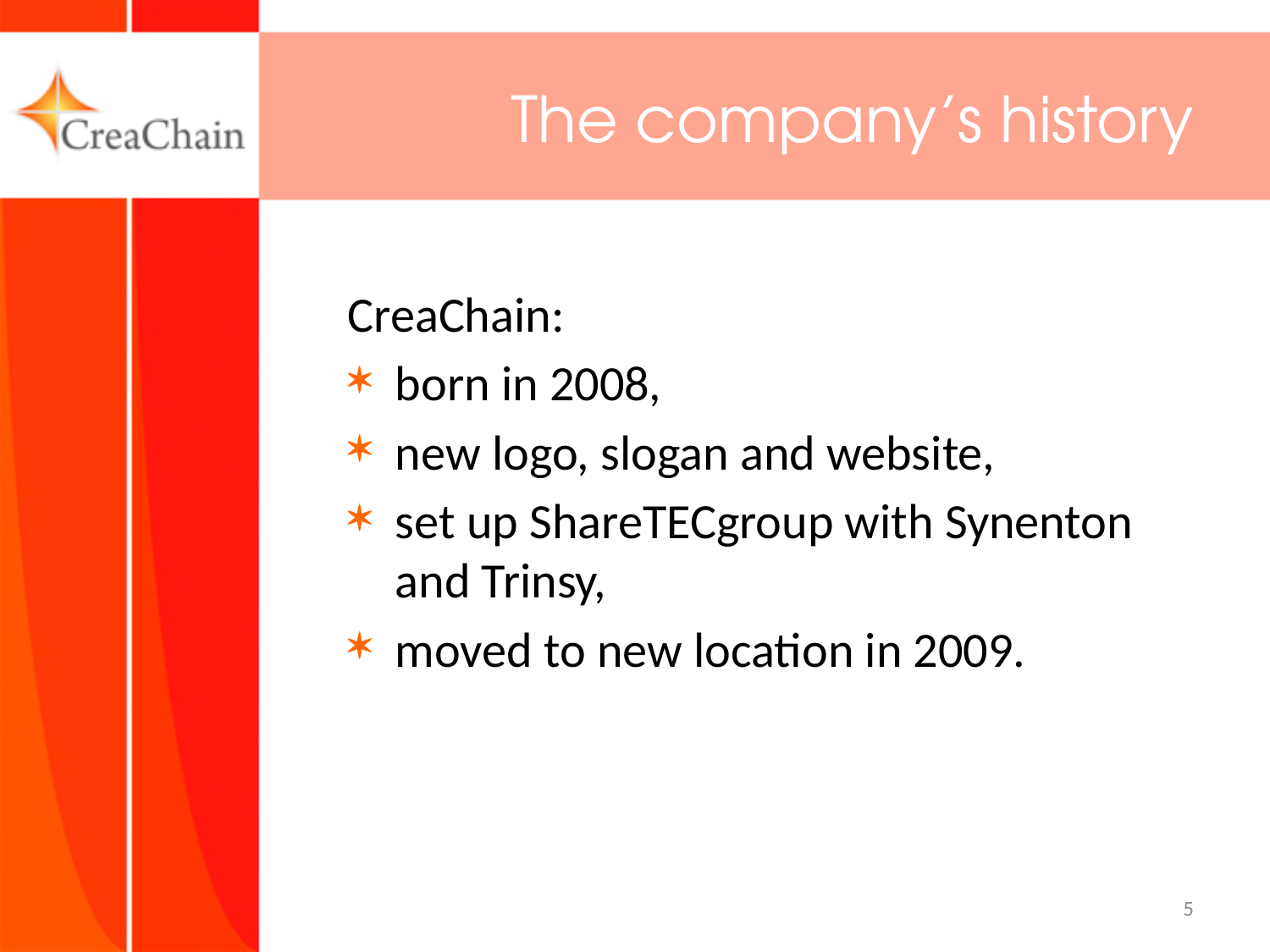

# The company’s history
CreaChain:
born in 2008,
new logo, slogan and website,
set up ShareTECgroup with Synenton and Trinsy,
moved to new location in 2009.
5